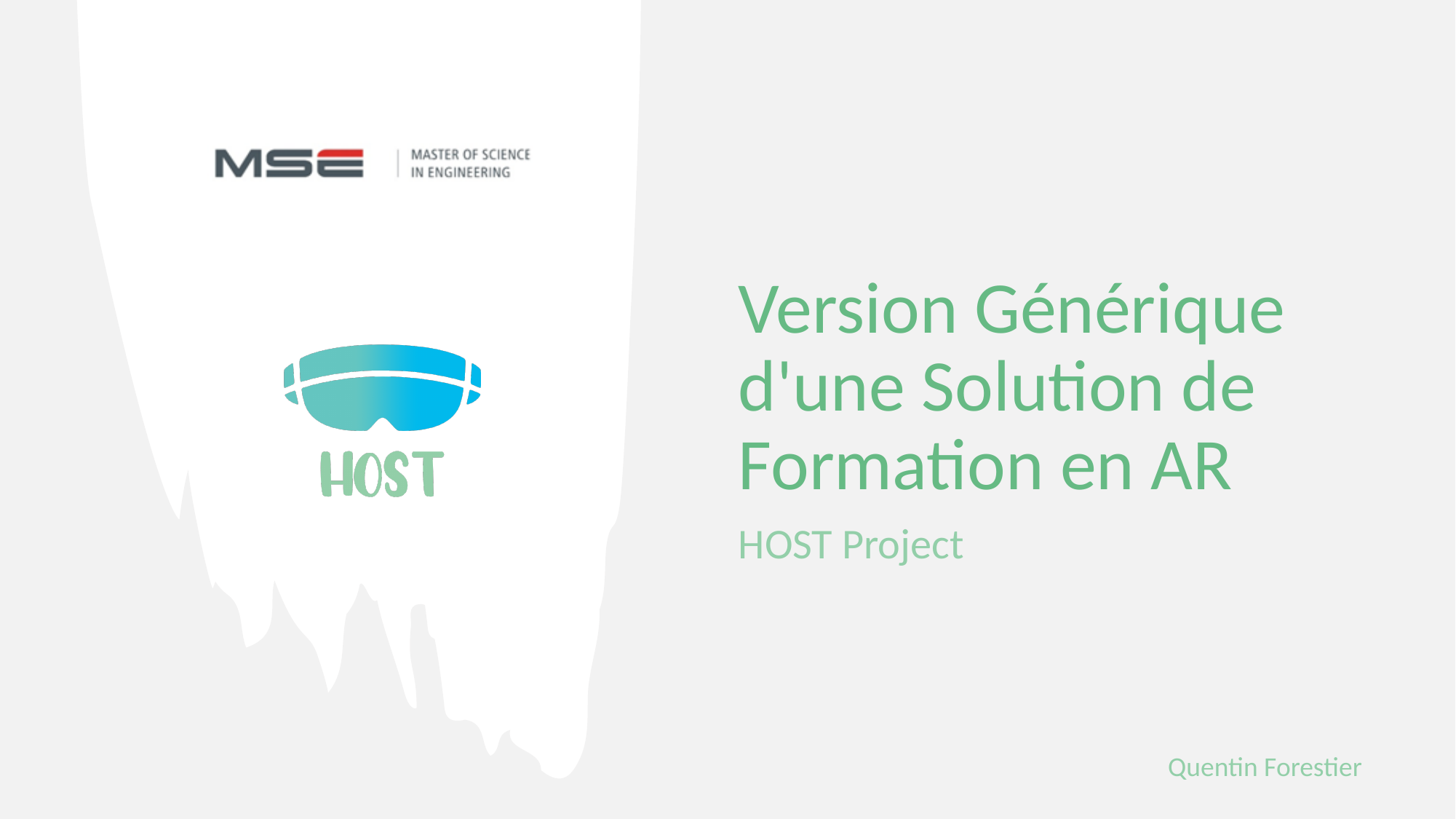

# Version Générique d'une Solution de Formation en AR
HOST Project